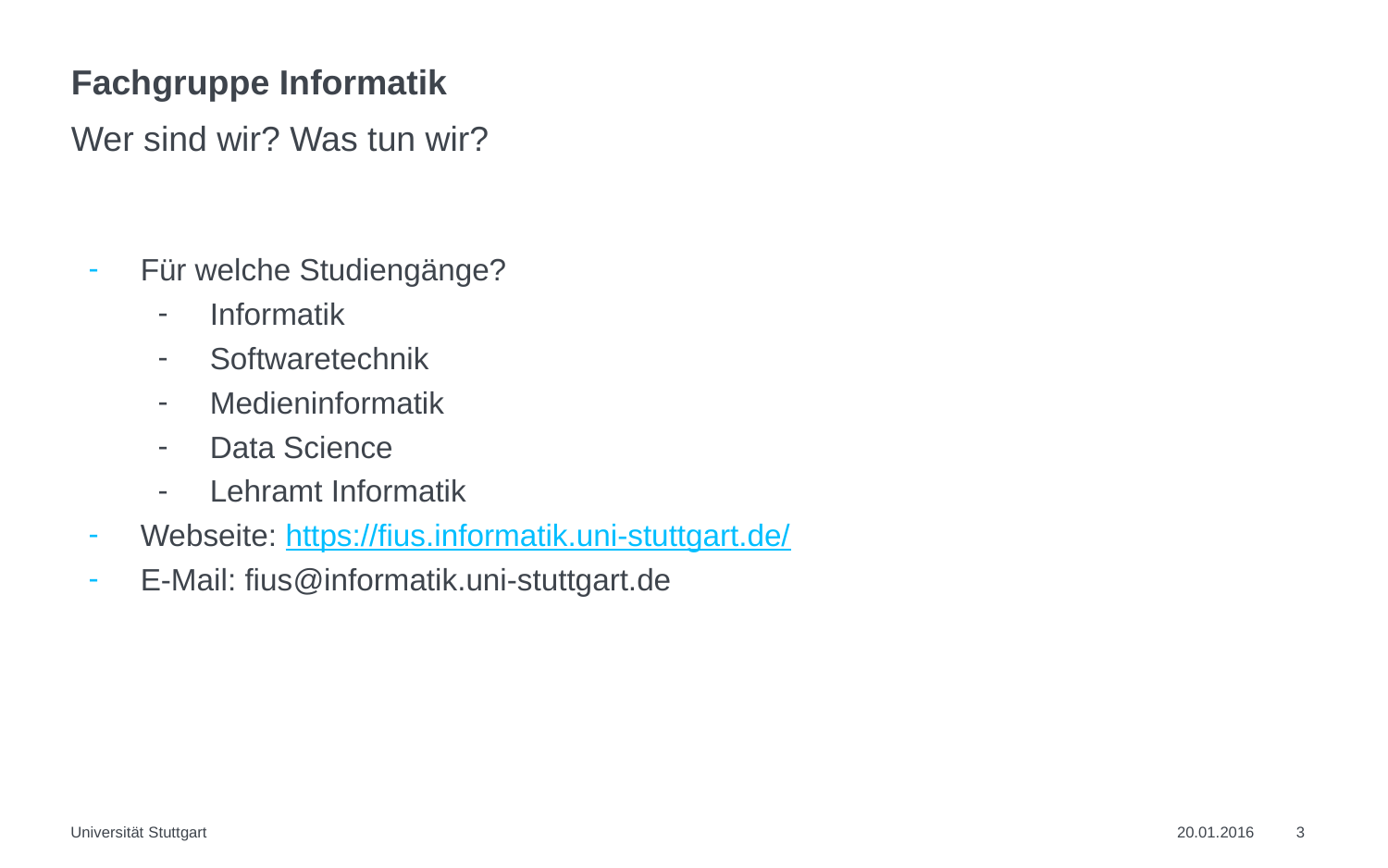

# Fachgruppe Informatik
Wer sind wir? Was tun wir?

Für welche Studiengänge?
Informatik
Softwaretechnik
Medieninformatik
Data Science
Lehramt Informatik
Webseite: https://fius.informatik.uni-stuttgart.de/
E-Mail: fius@informatik.uni-stuttgart.de
Universität Stuttgart
20.01.2016
3